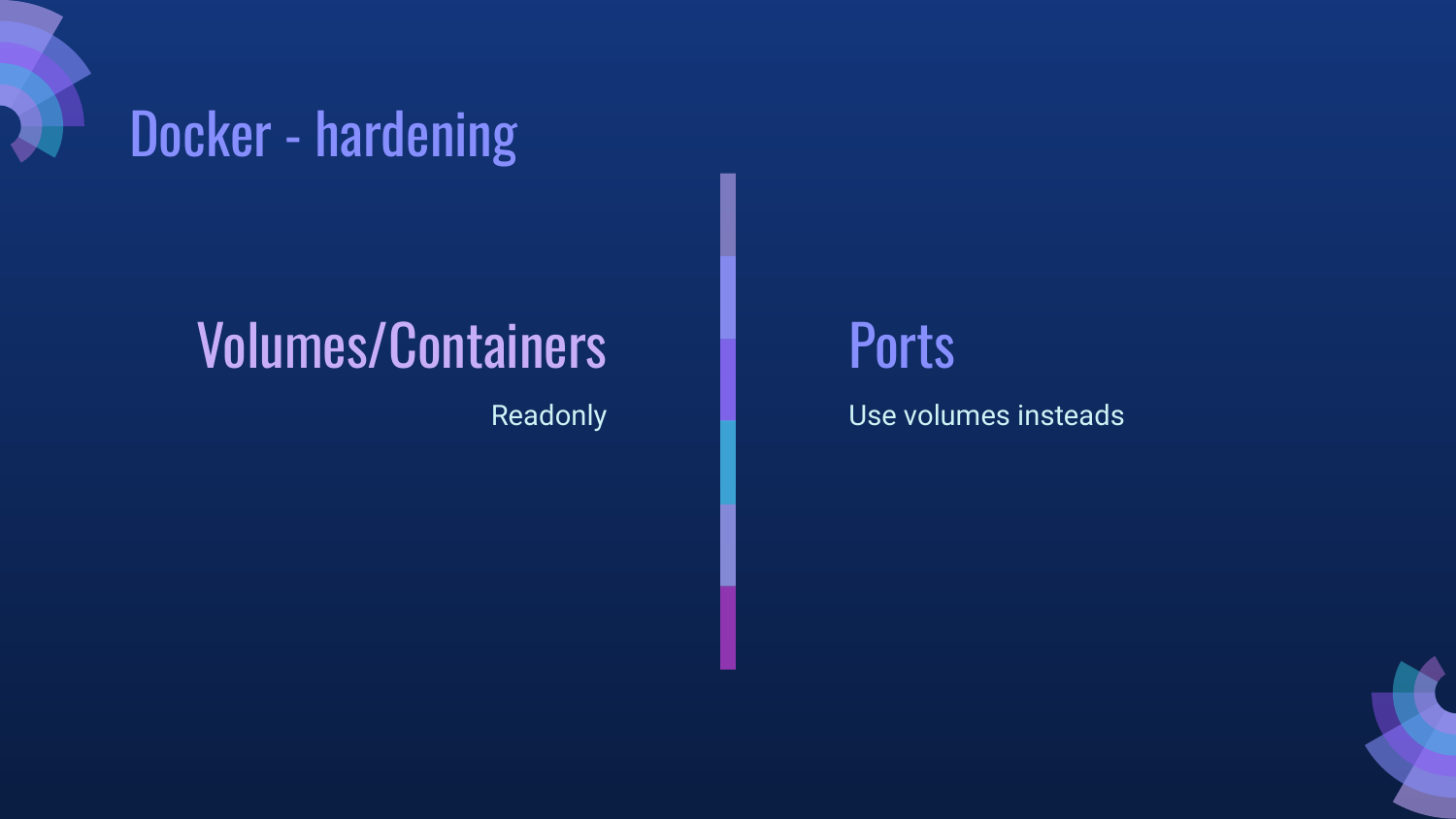

Docker - hardening
Volumes/Containers
# Ports
Readonly
Use volumes insteads